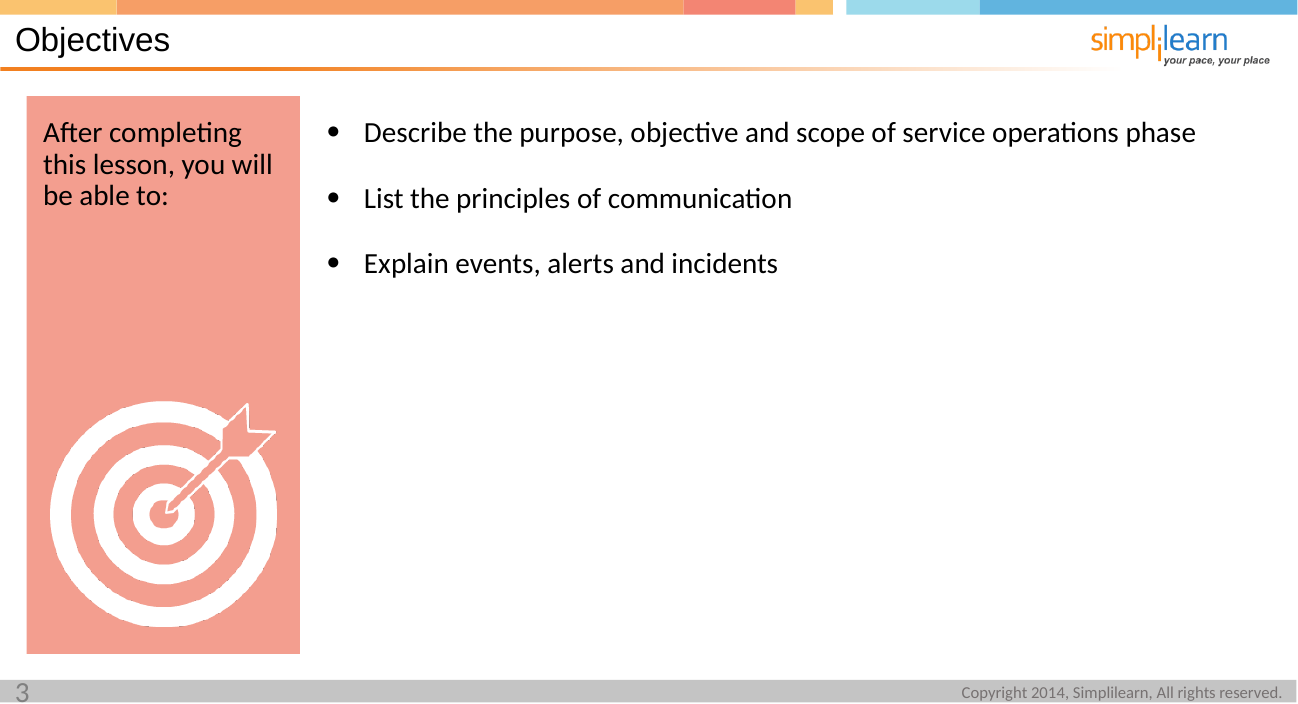

Objectives
Describe the purpose, objective and scope of service operations phase
List the principles of communication
Explain events, alerts and incidents
After completing this lesson, you will be able to: